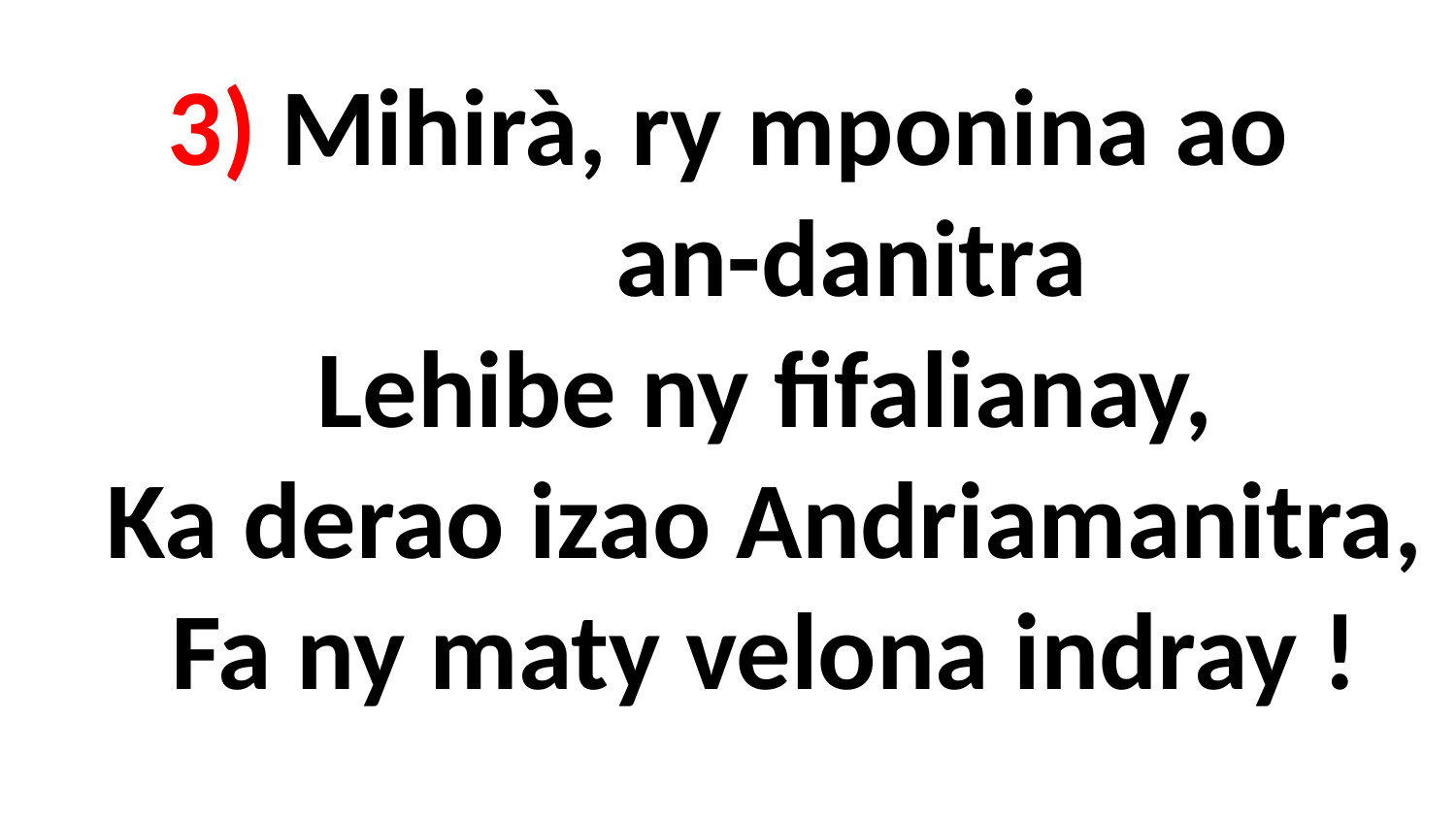

# 3) Mihirà, ry mponina ao an-danitra Lehibe ny fifalianay, Ka derao izao Andriamanitra, Fa ny maty velona indray !